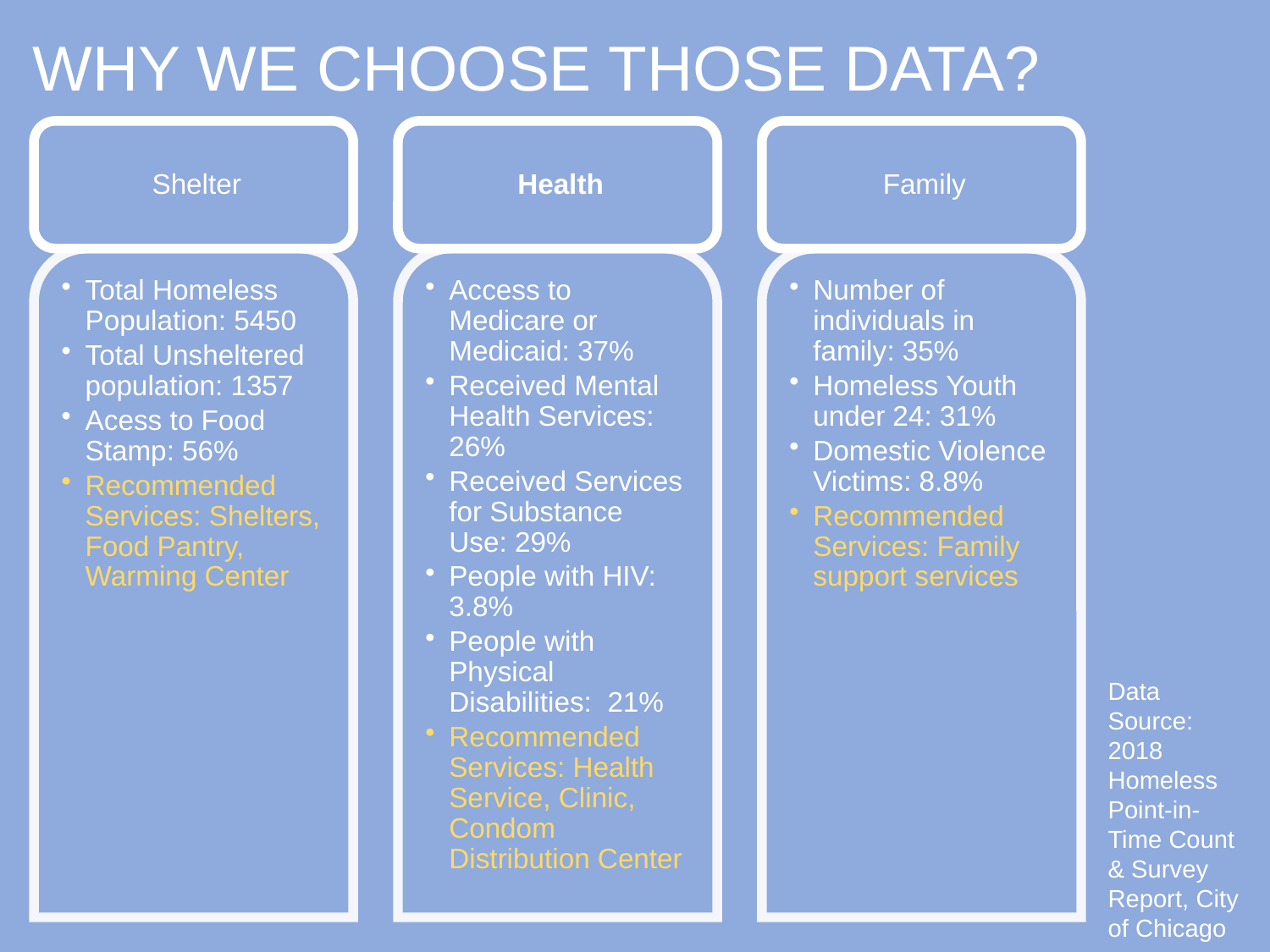

# WHY WE CHOOSE THOSE DATA?
Shelter
Total Homeless Population: 5450
Total Unsheltered population: 1357
Acess to Food Stamp: 56%
Recommended Services: Shelters, Food Pantry, Warming Center
Health
Access to Medicare or Medicaid: 37%
Received Mental Health Services: 26%
Received Services for Substance Use: 29%
People with HIV: 3.8%
People with Physical Disabilities:  21%
Recommended Services: Health Service, Clinic, Condom Distribution Center
Family
Number of individuals in family: 35%
Homeless Youth under 24: 31%
Domestic Violence Victims: 8.8%
Recommended Services: Family support services
Data Source:
2018 Homeless Point-in-Time Count & Survey Report, City of Chicago